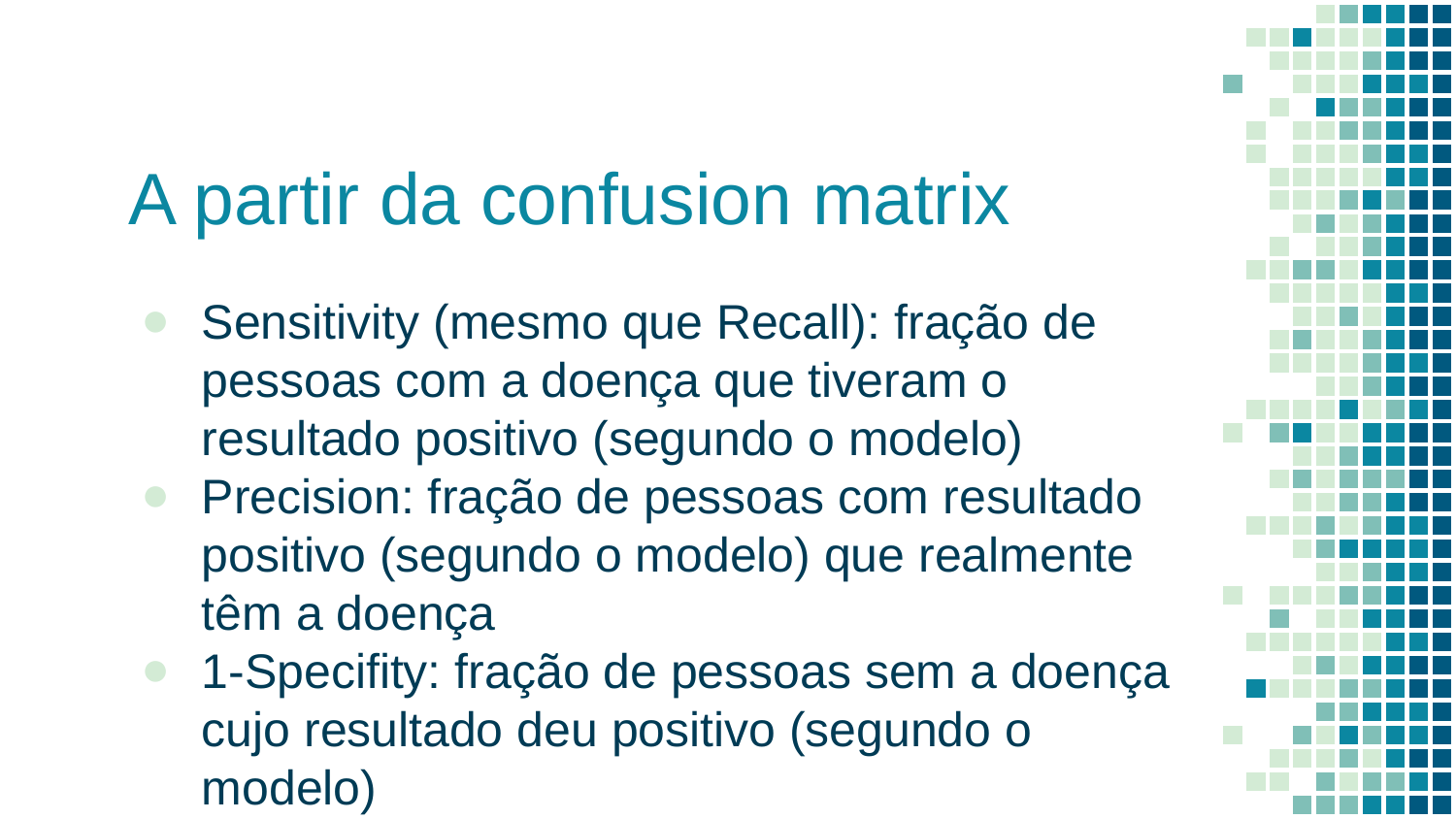

# A partir da confusion matrix
Sensitivity (mesmo que Recall): fração de pessoas com a doença que tiveram o resultado positivo (segundo o modelo)
Precision: fração de pessoas com resultado positivo (segundo o modelo) que realmente têm a doença
1-Specifity: fração de pessoas sem a doença cujo resultado deu positivo (segundo o modelo)